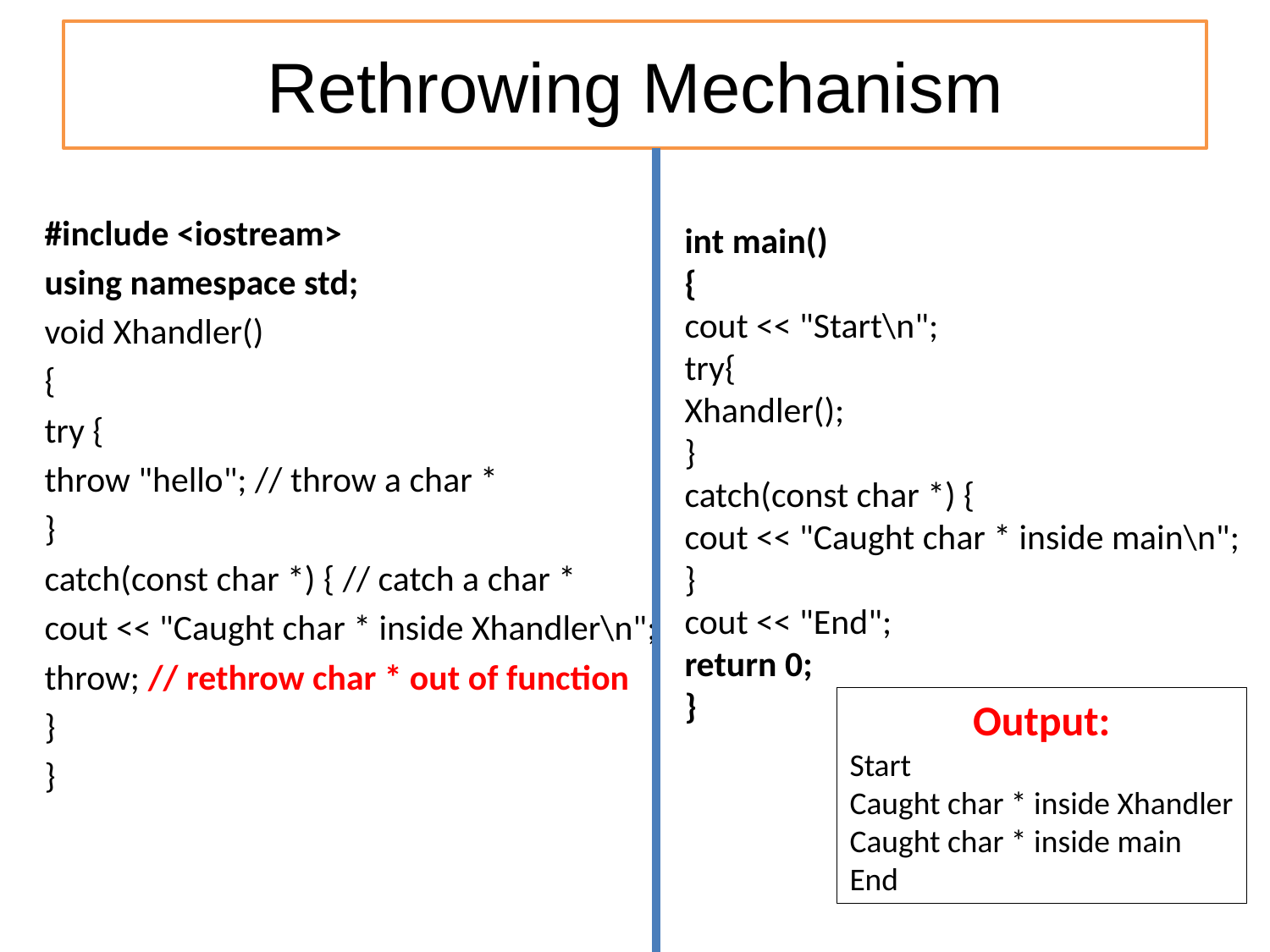

# Rethrowing Mechanism

#include <iostream>
using namespace std;
void Xhandler()
{
try {
throw "hello"; // throw a char *
}
catch(const char *) { // catch a char *
cout << "Caught char * inside Xhandler\n";
throw; // rethrow char * out of function
}
}

int main()
{
cout << "Start\n";
try{
Xhandler();
}
catch(const char *) {
cout << "Caught char * inside main\n";
}
cout << "End";
return 0;
}

Output:
Start
Caught char * inside Xhandler
Caught char * inside main
End